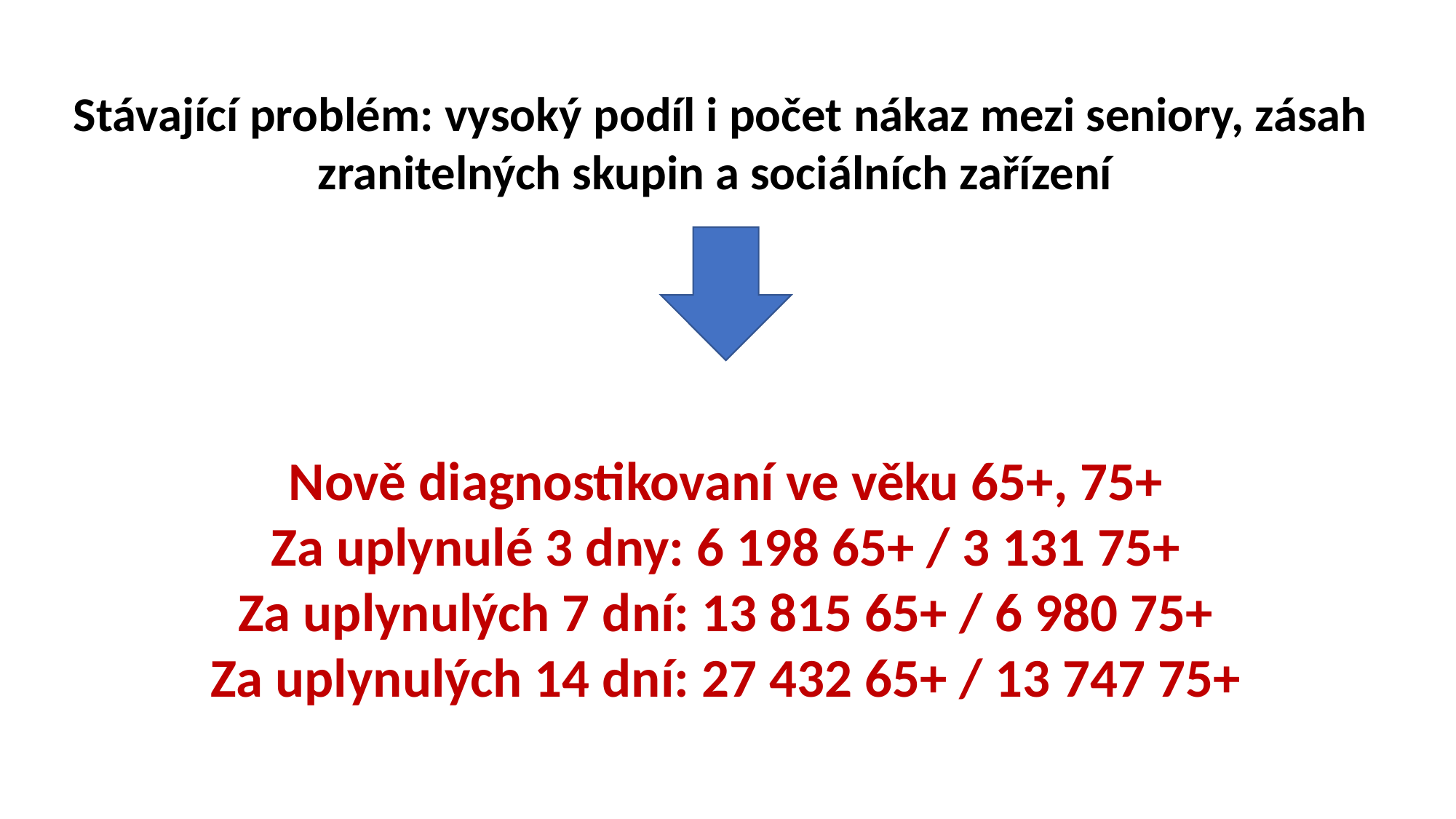

Stávající problém: vysoký podíl i počet nákaz mezi seniory, zásah zranitelných skupin a sociálních zařízení

Nově diagnostikovaní ve věku 65+, 75+
Za uplynulé 3 dny: 6 198 65+ / 3 131 75+
Za uplynulých 7 dní: 13 815 65+ / 6 980 75+
Za uplynulých 14 dní: 27 432 65+ / 13 747 75+